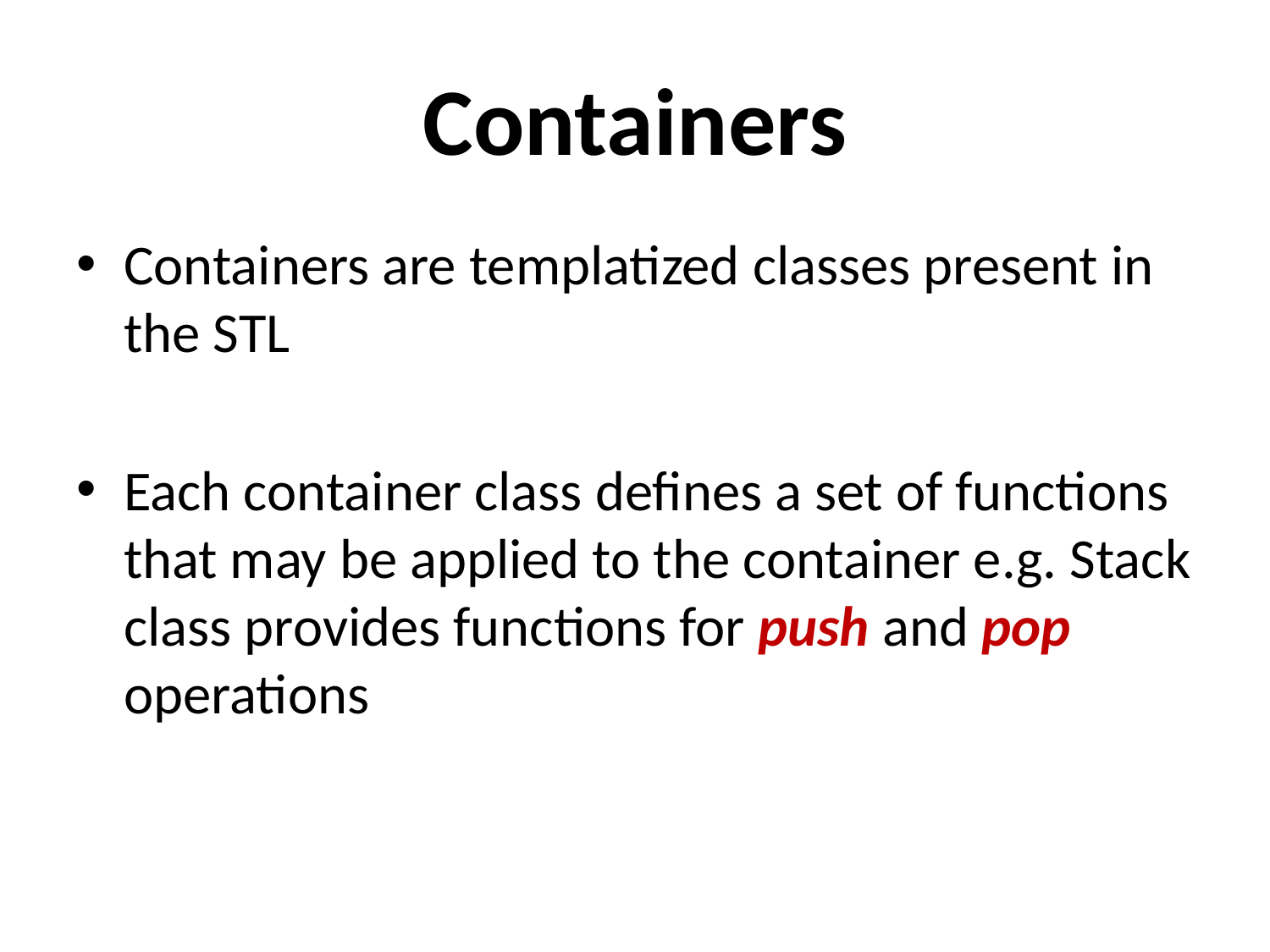

# Containers
Containers are templatized classes present in the STL

Each container class defines a set of functions that may be applied to the container e.g. Stack class provides functions for push and pop operations